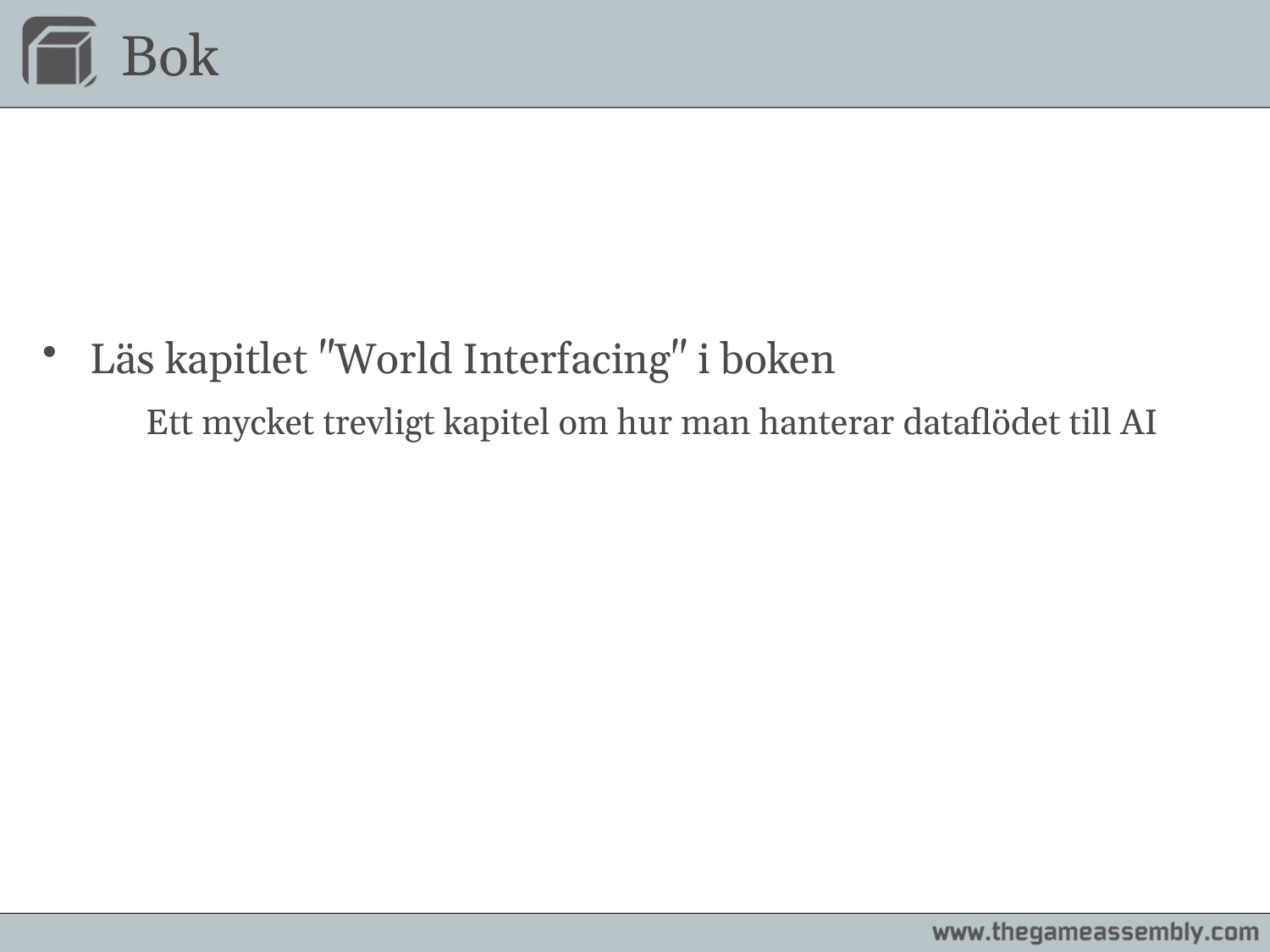

# Bok

Läs kapitlet "World Interfacing" i boken
	Ett mycket trevligt kapitel om hur man hanterar dataflödet till AI